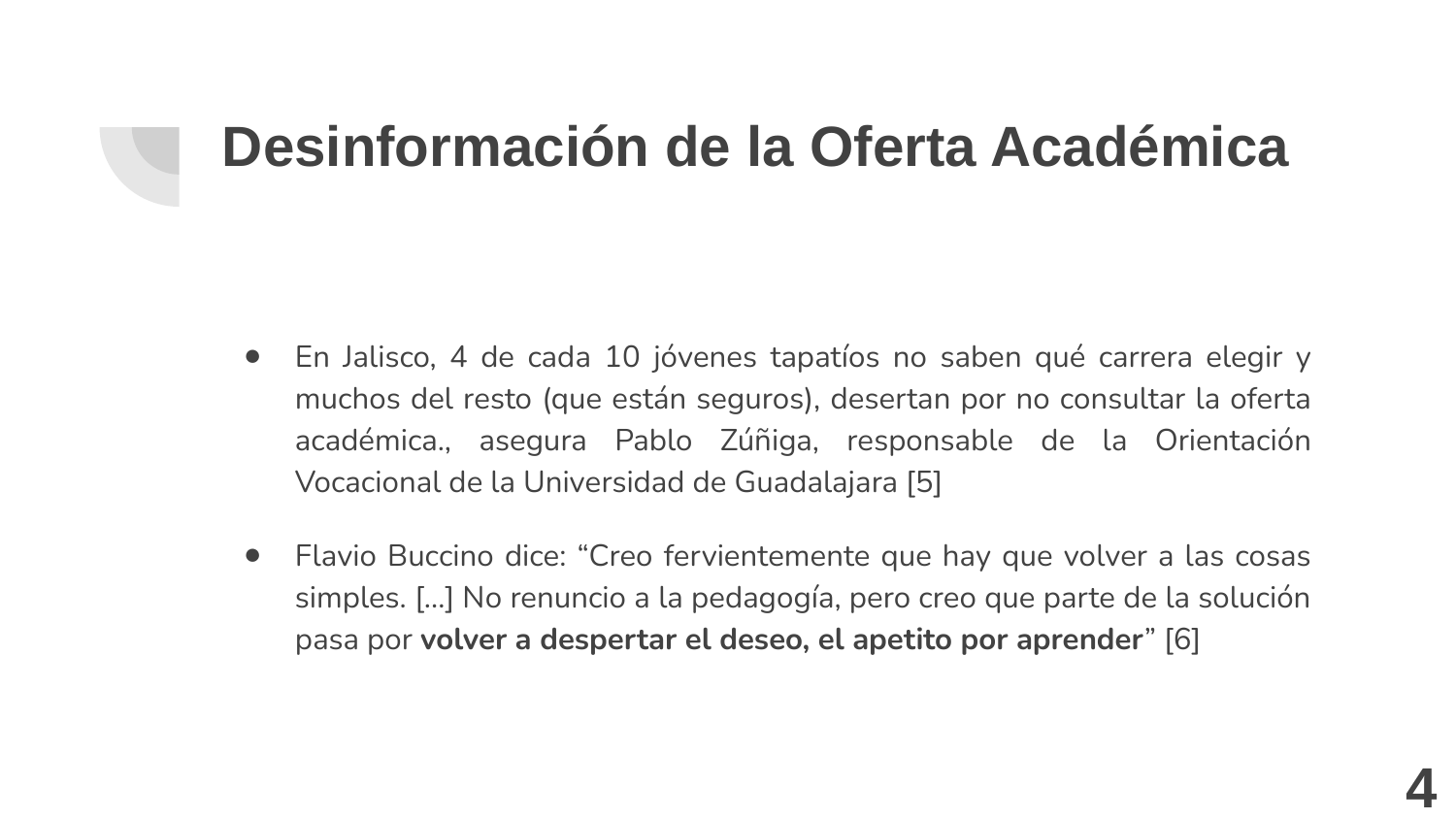

# Desinformación de la Oferta Académica
En Jalisco, 4 de cada 10 jóvenes tapatíos no saben qué carrera elegir y muchos del resto (que están seguros), desertan por no consultar la oferta académica., asegura Pablo Zúñiga, responsable de la Orientación Vocacional de la Universidad de Guadalajara [5]
Flavio Buccino dice: “Creo fervientemente que hay que volver a las cosas simples. [...] No renuncio a la pedagogía, pero creo que parte de la solución pasa por volver a despertar el deseo, el apetito por aprender” [6]
4